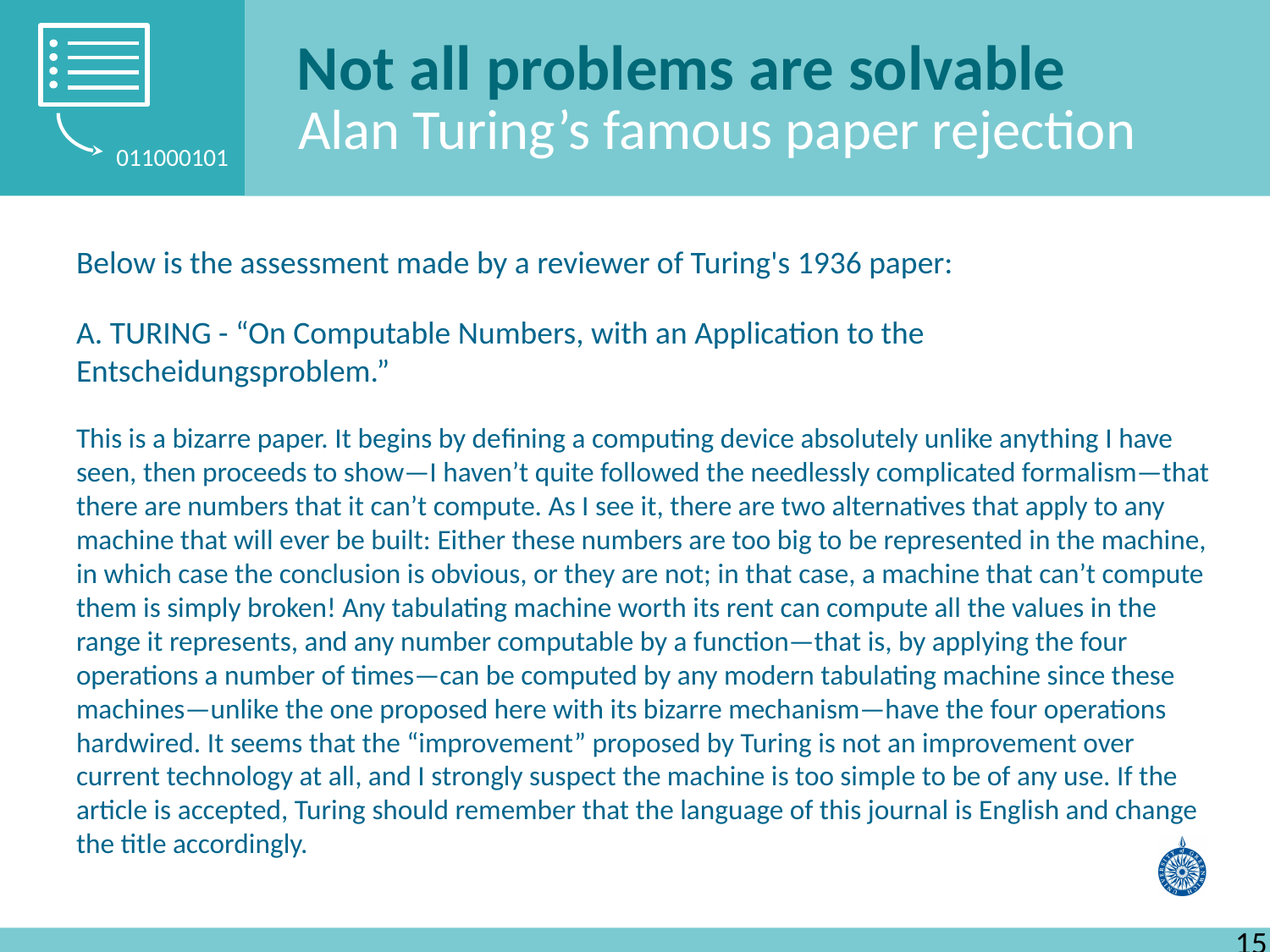

Not all problems are solvable
Alan Turing’s famous paper rejection
Below is the assessment made by a reviewer of Turing's 1936 paper:
A. TURING - “On Computable Numbers, with an Application to the Entscheidungsproblem.”
This is a bizarre paper. It begins by deﬁning a computing device absolutely unlike anything I have seen, then proceeds to show—I haven’t quite followed the needlessly complicated formalism—that there are numbers that it can’t compute. As I see it, there are two alternatives that apply to any machine that will ever be built: Either these numbers are too big to be represented in the machine, in which case the conclusion is obvious, or they are not; in that case, a machine that can’t compute them is simply broken! Any tabulating machine worth its rent can compute all the values in the range it represents, and any number computable by a function—that is, by applying the four operations a number of times—can be computed by any modern tabulating machine since these machines—unlike the one proposed here with its bizarre mechanism—have the four operations hardwired. It seems that the “improvement” proposed by Turing is not an improvement over current technology at all, and I strongly suspect the machine is too simple to be of any use. If the article is accepted, Turing should remember that the language of this journal is English and change the title accordingly.

15